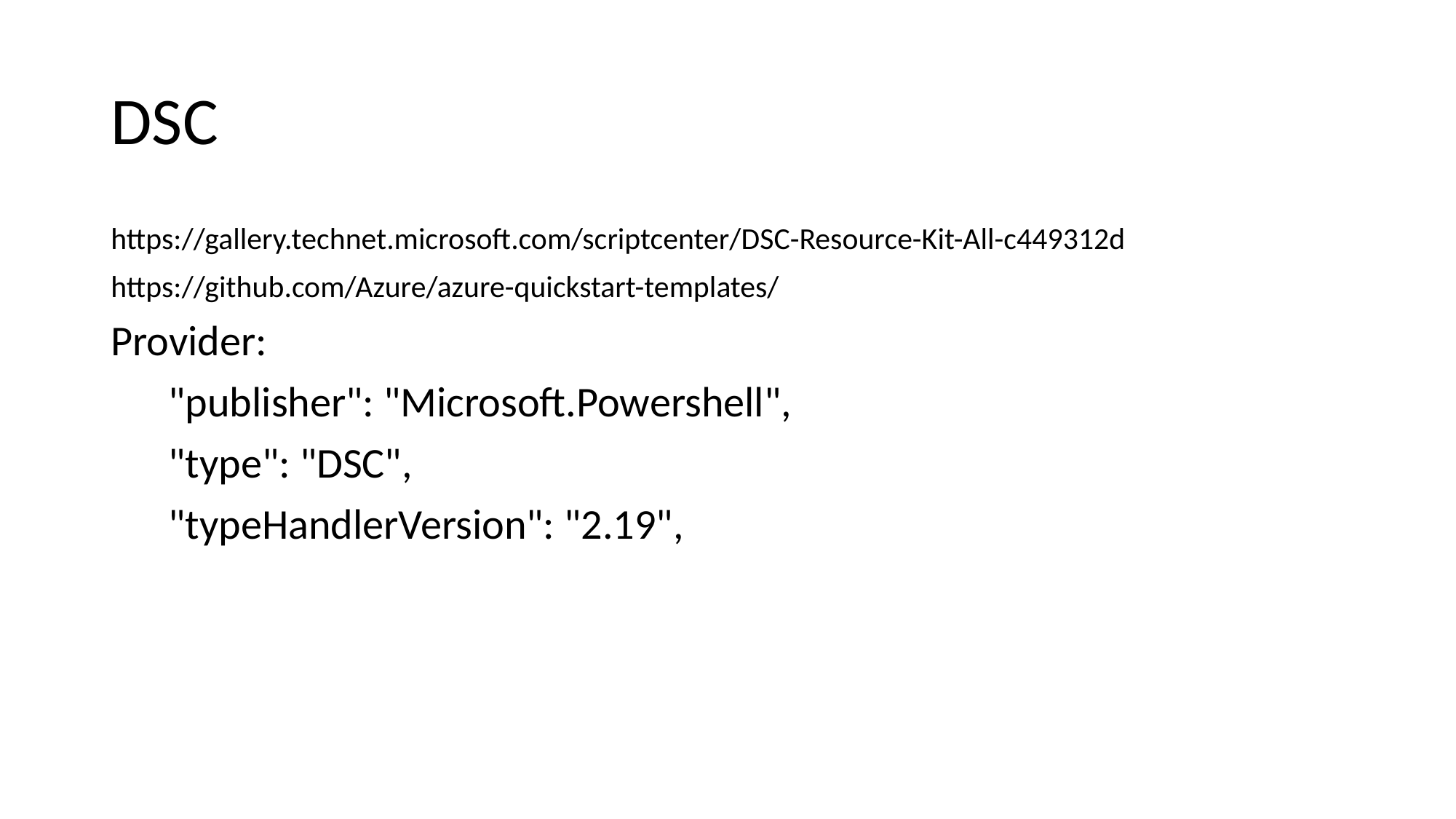

# DSC
https://gallery.technet.microsoft.com/scriptcenter/DSC-Resource-Kit-All-c449312d
https://github.com/Azure/azure-quickstart-templates/
Provider:
      "publisher": "Microsoft.Powershell",
      "type": "DSC",
      "typeHandlerVersion": "2.19",